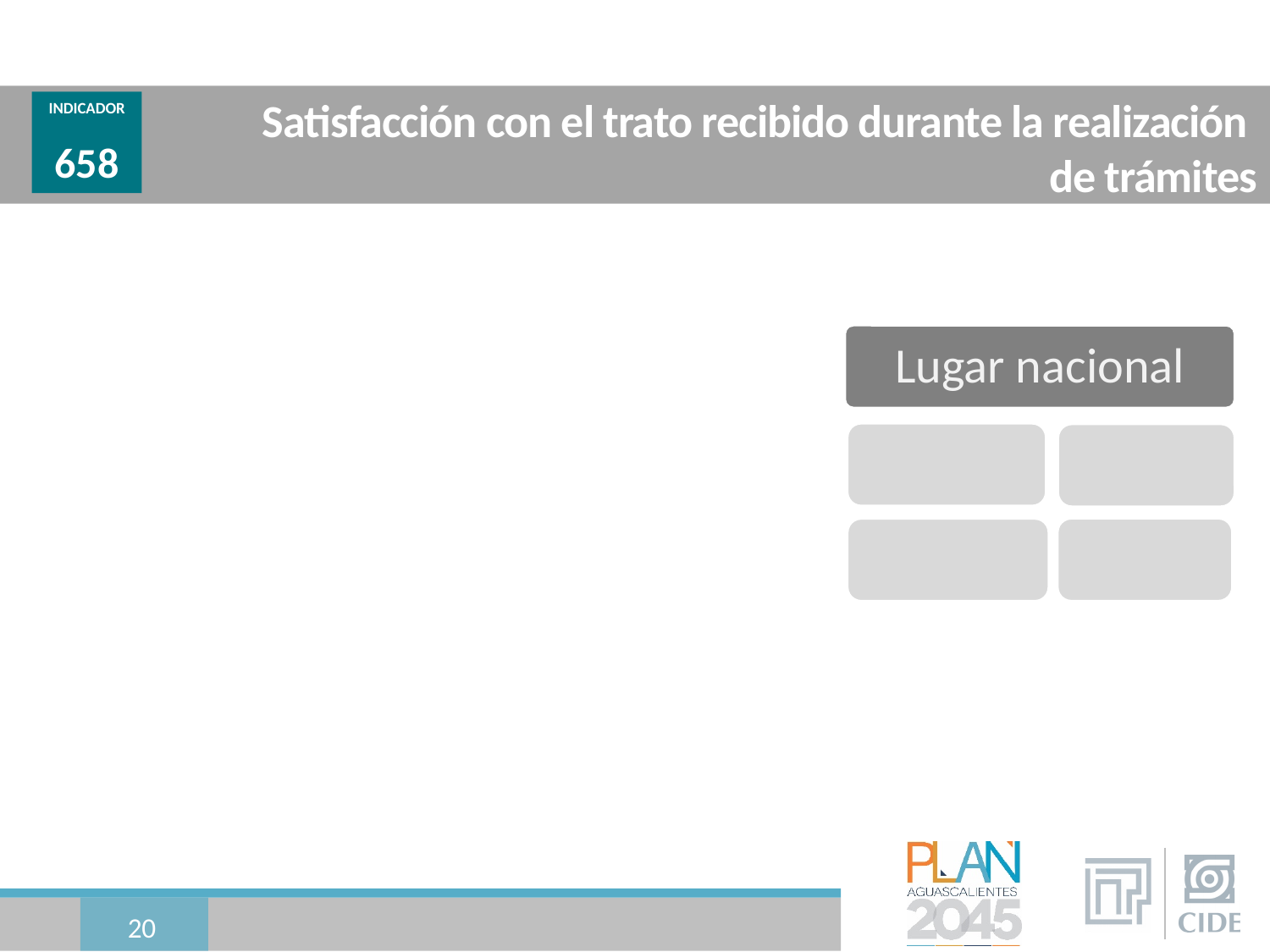

# Satisfacción con el trato recibido durante la realización de trámites
INDICADOR

658

20